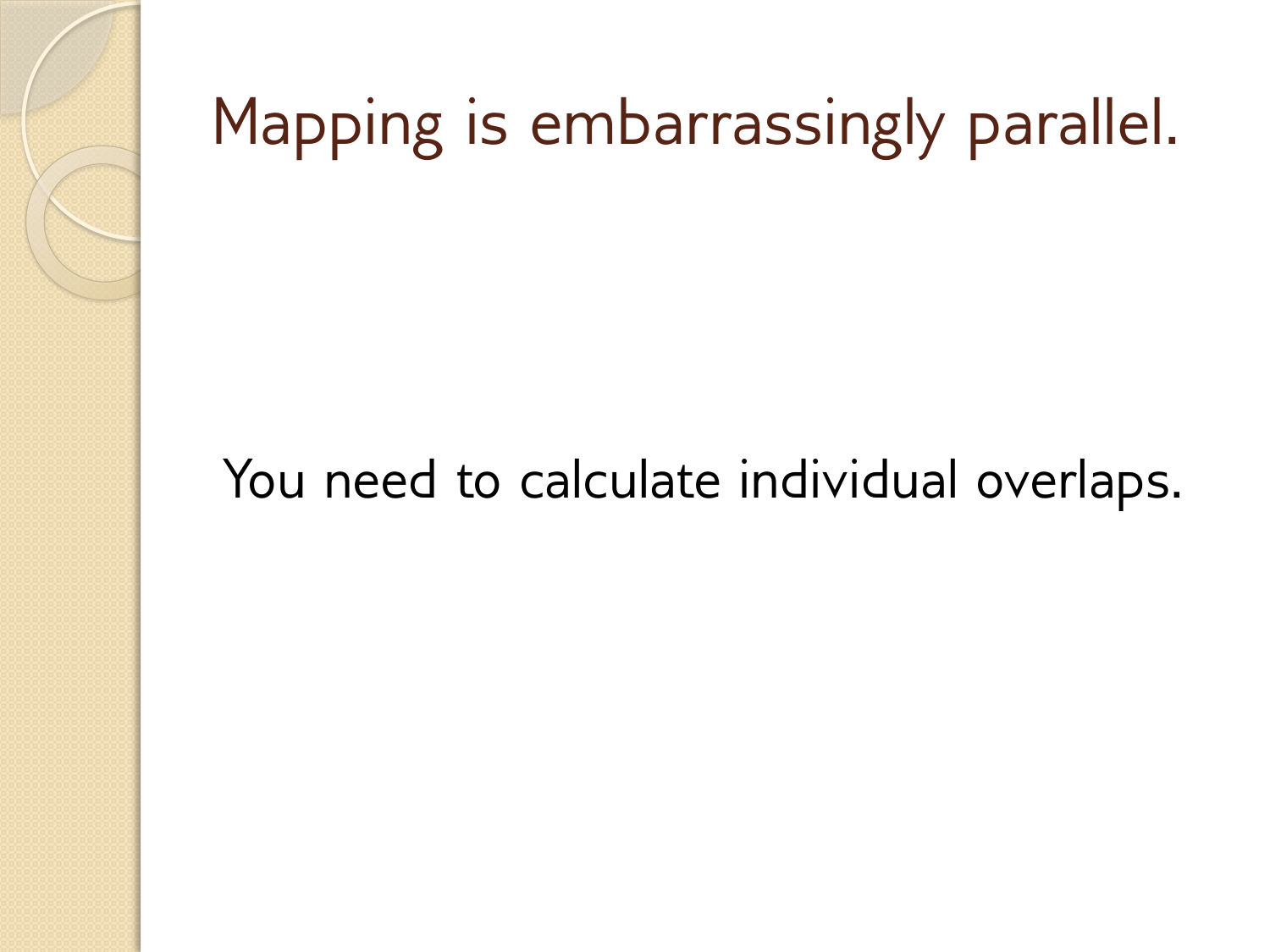

# Mapping is embarrassingly parallel.

You need to calculate individual overlaps.